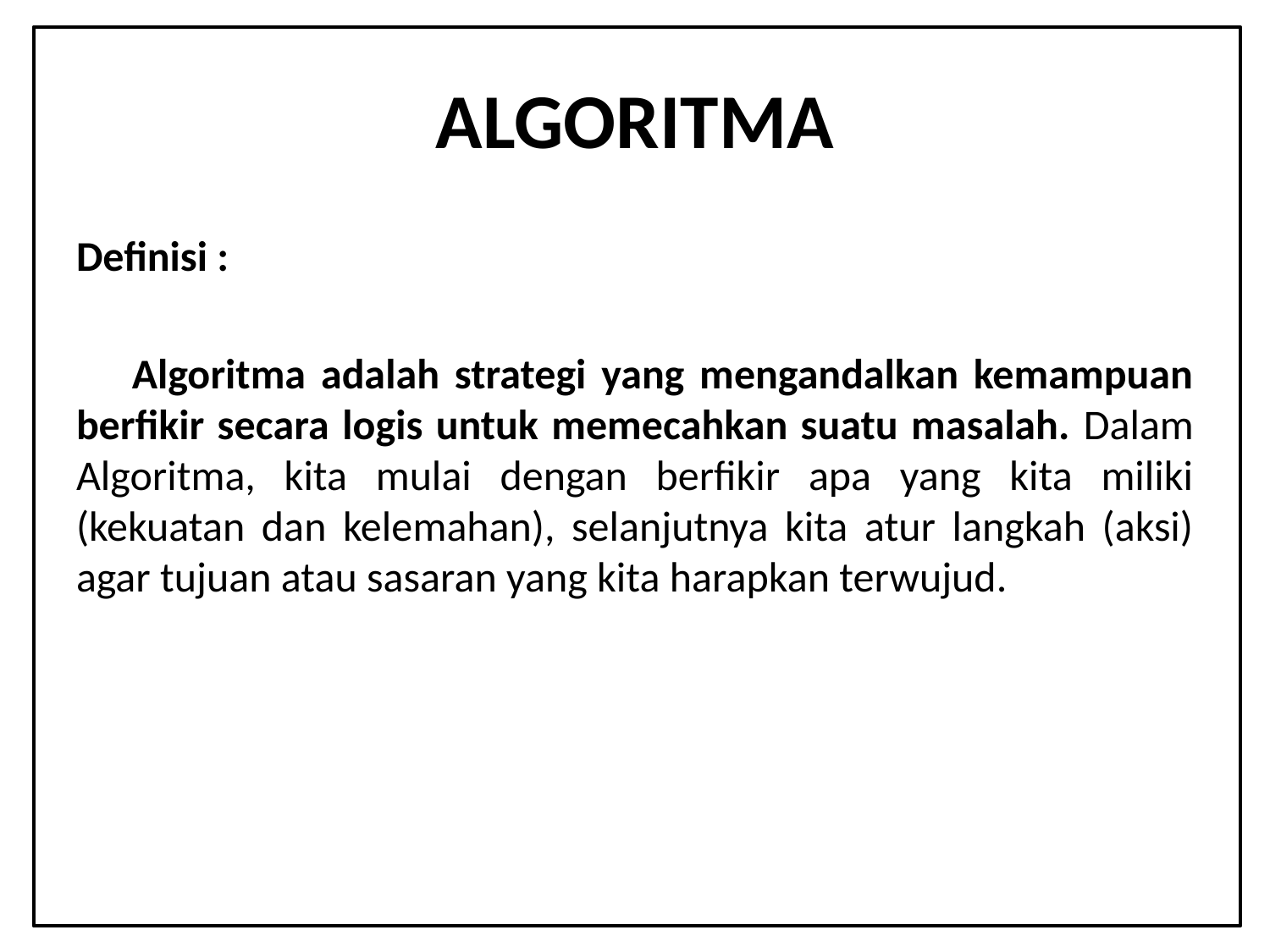

# ALGORITMA
Definisi :

Algoritma adalah strategi yang mengandalkan kemampuan berfikir secara logis untuk memecahkan suatu masalah. Dalam Algoritma, kita mulai dengan berfikir apa yang kita miliki (kekuatan dan kelemahan), selanjutnya kita atur langkah (aksi) agar tujuan atau sasaran yang kita harapkan terwujud.
1